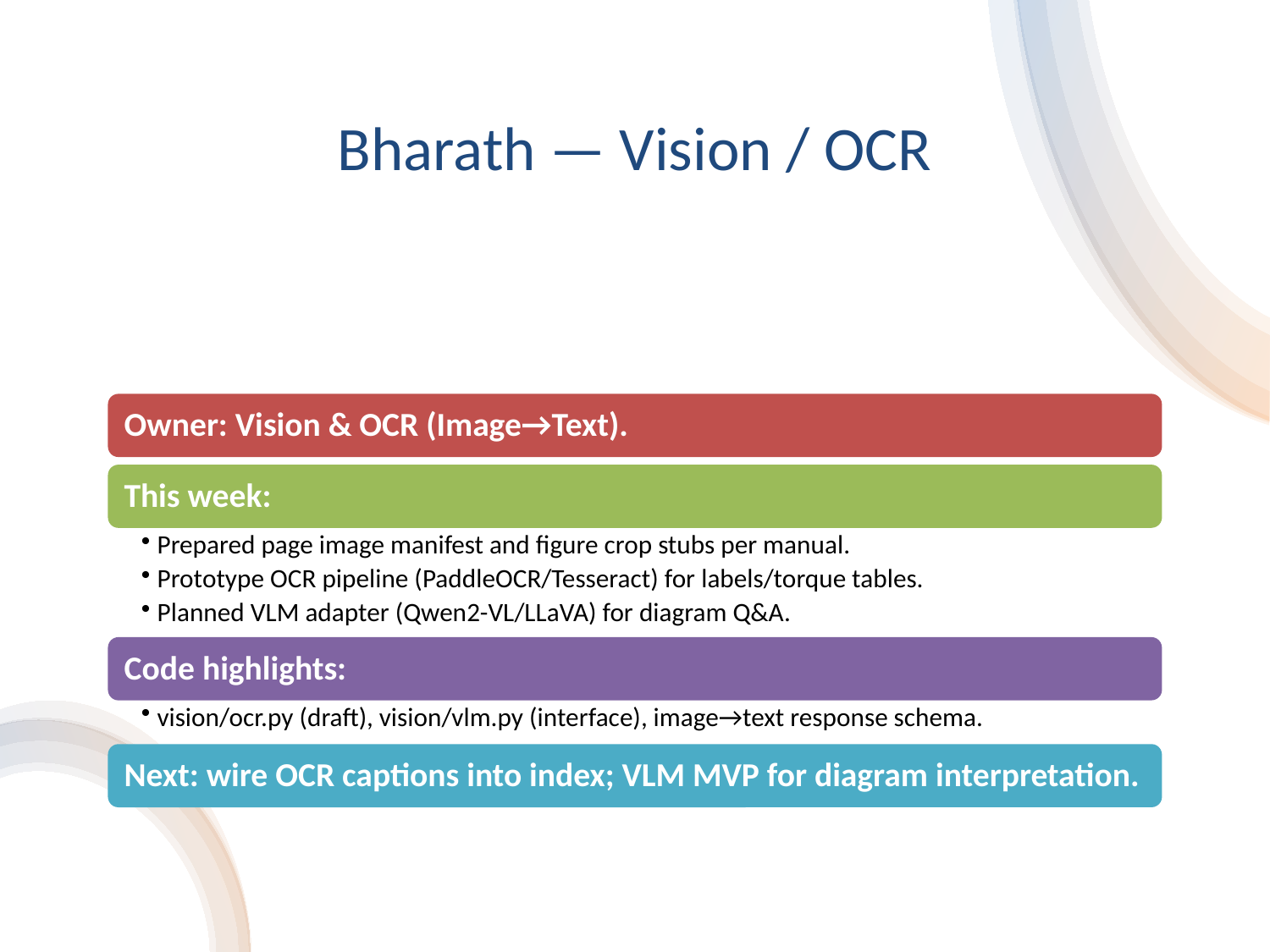

# Bharath — Vision / OCR

Owner: Vision & OCR (Image→Text).
This week:
Prepared page image manifest and figure crop stubs per manual.
Prototype OCR pipeline (PaddleOCR/Tesseract) for labels/torque tables.
Planned VLM adapter (Qwen2-VL/LLaVA) for diagram Q&A.
Code highlights:
vision/ocr.py (draft), vision/vlm.py (interface), image→text response schema.
Next: wire OCR captions into index; VLM MVP for diagram interpretation.